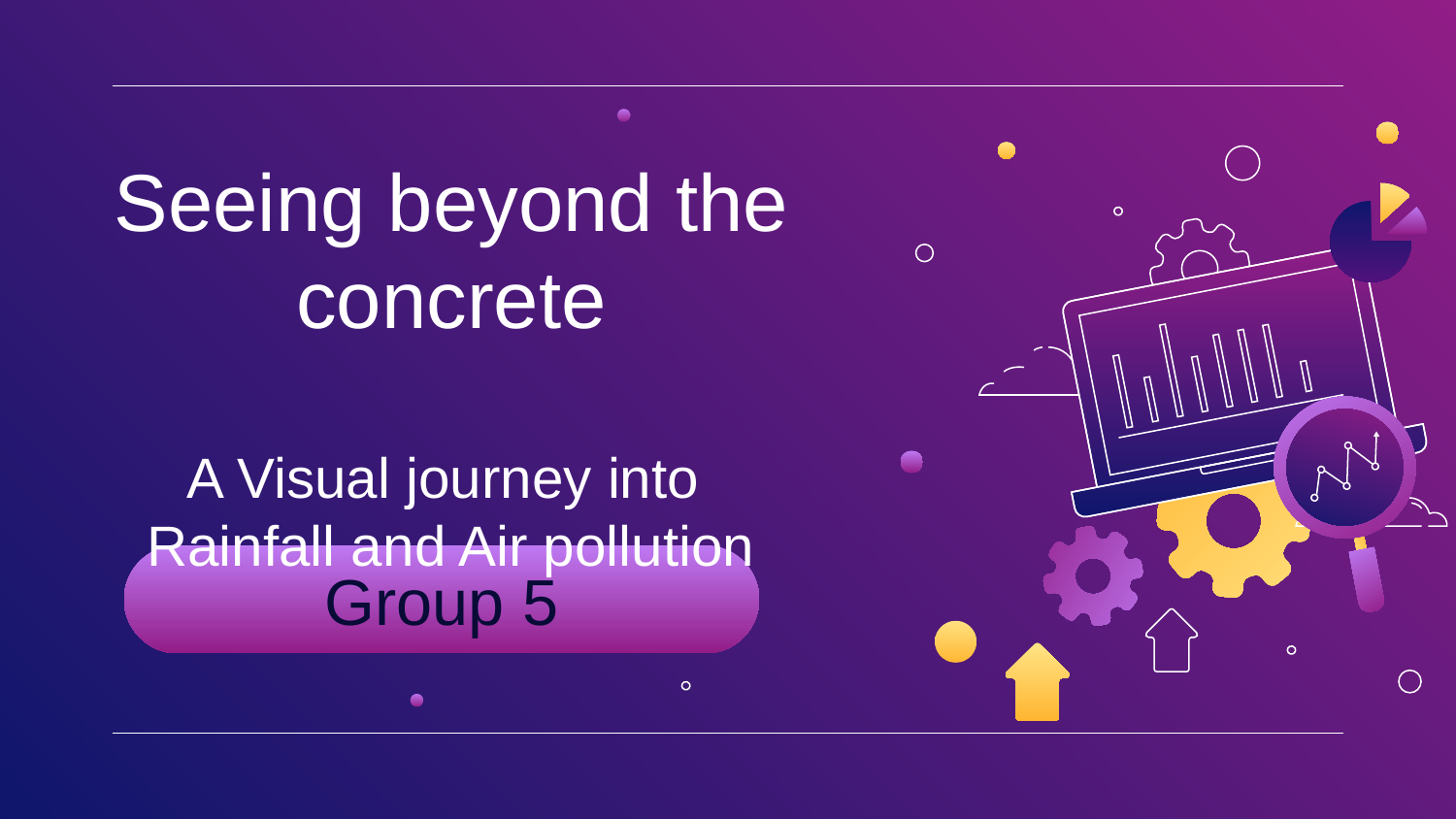

# Seeing beyond the concrete A Visual journey into Rainfall and Air pollution
Group 5